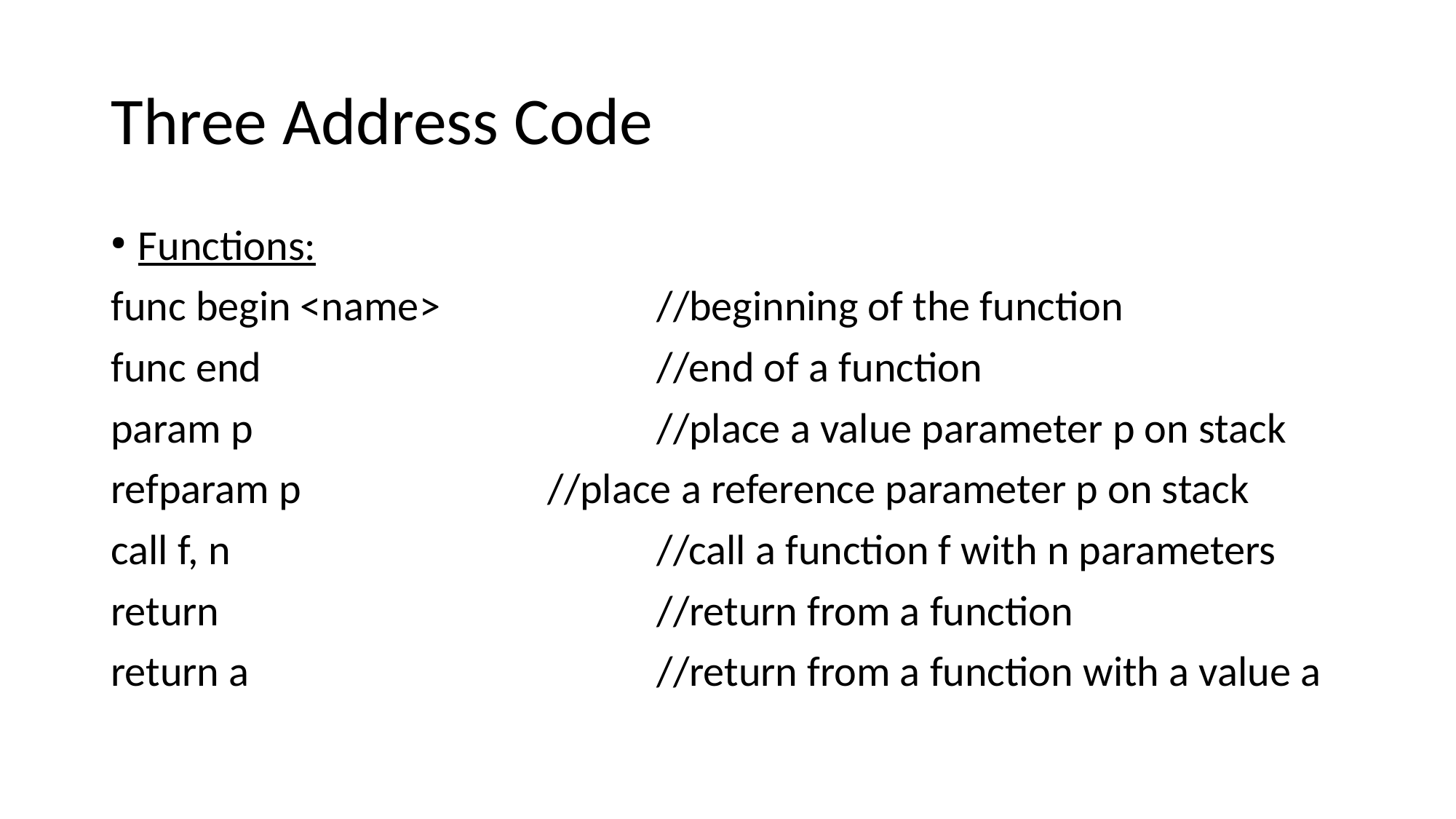

# Three Address Code
Functions:
func begin <name> 		//beginning of the function
func end 				//end of a function
param p 				//place a value parameter p on stack
refparam p 			//place a reference parameter p on stack
call f, n 				//call a function f with n parameters
return 				//return from a function
return a 				//return from a function with a value a